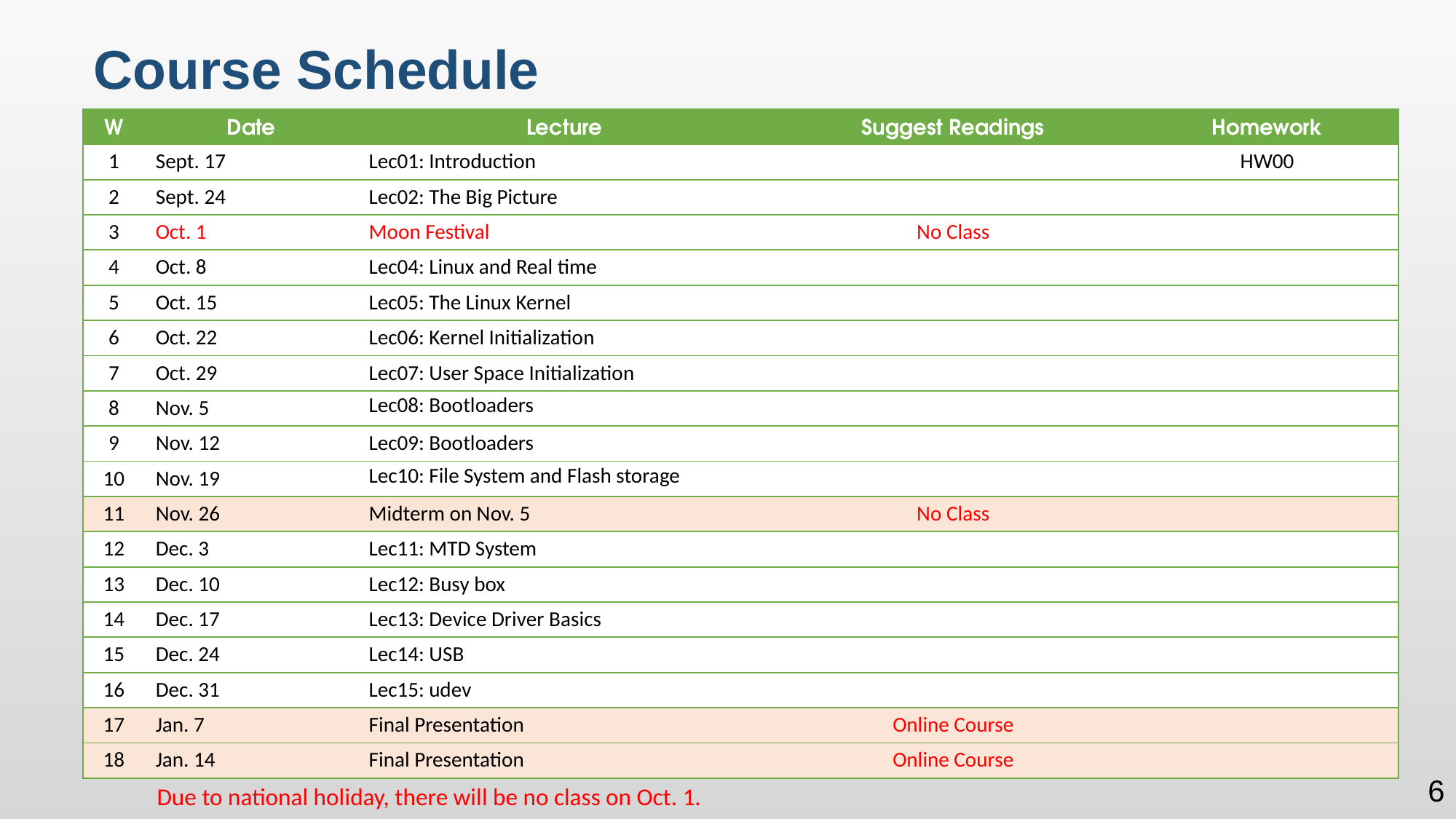

Course Schedule
| W | Date | Lecture | Suggest Readings | Homework |
| --- | --- | --- | --- | --- |
| 1 | Sept. 17 | Lec01: Introduction |  | HW00 |
| 2 | Sept. 24 | Lec02: The Big Picture |  |  |
| 3 | Oct. 1 | Moon Festival | No Class |  |
| 4 | Oct. 8 | Lec04: Linux and Real time |  |  |
| 5 | Oct. 15 | Lec05: The Linux Kernel |  |  |
| 6 | Oct. 22 | Lec06: Kernel Initialization |  |  |
| 7 | Oct. 29 | Lec07: User Space Initialization |  |  |
| 8 | Nov. 5 | Lec08: Bootloaders |  |  |
| 9 | Nov. 12 | Lec09: Bootloaders |  |  |
| 10 | Nov. 19 | Lec10: File System and Flash storage |  |  |
| 11 | Nov. 26 | Midterm on Nov. 5 | No Class |  |
| 12 | Dec. 3 | Lec11: MTD System |  |  |
| 13 | Dec. 10 | Lec12: Busy box |  |  |
| 14 | Dec. 17 | Lec13: Device Driver Basics |  |  |
| 15 | Dec. 24 | Lec14: USB |  |  |
| 16 | Dec. 31 | Lec15: udev |  |  |
| 17 | Jan. 7 | Final Presentation | Online Course |  |
| 18 | Jan. 14 | Final Presentation | Online Course |  |
Due to national holiday, there will be no class on Oct. 1.
6